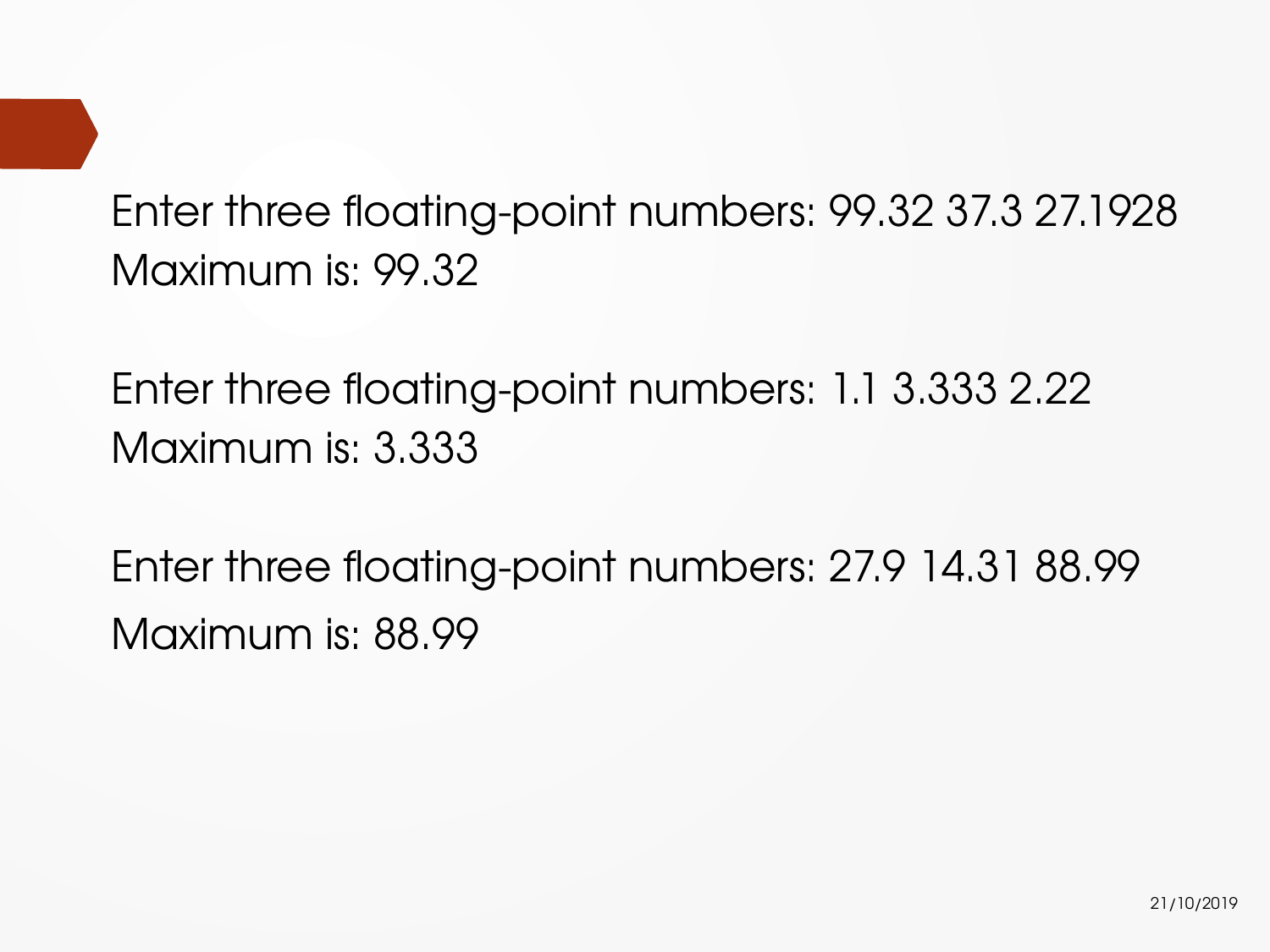

#
Enter three floating-point numbers: 99.32 37.3 27.1928
Maximum is: 99.32

Enter three floating-point numbers: 1.1 3.333 2.22
Maximum is: 3.333

Enter three floating-point numbers: 27.9 14.31 88.99
Maximum is: 88.99

21/10/2019